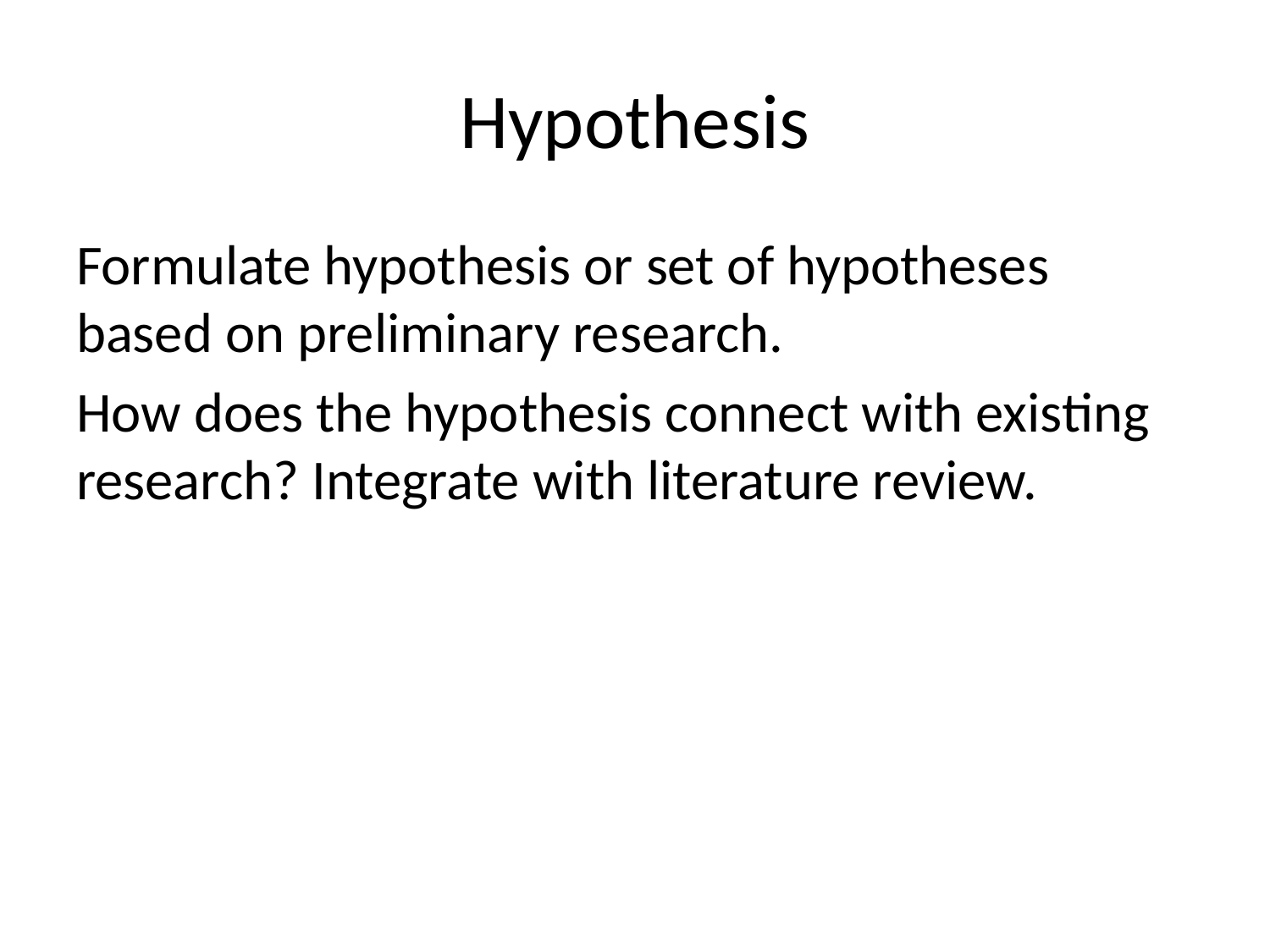

# Hypothesis
Formulate hypothesis or set of hypotheses based on preliminary research.
How does the hypothesis connect with existing research? Integrate with literature review.